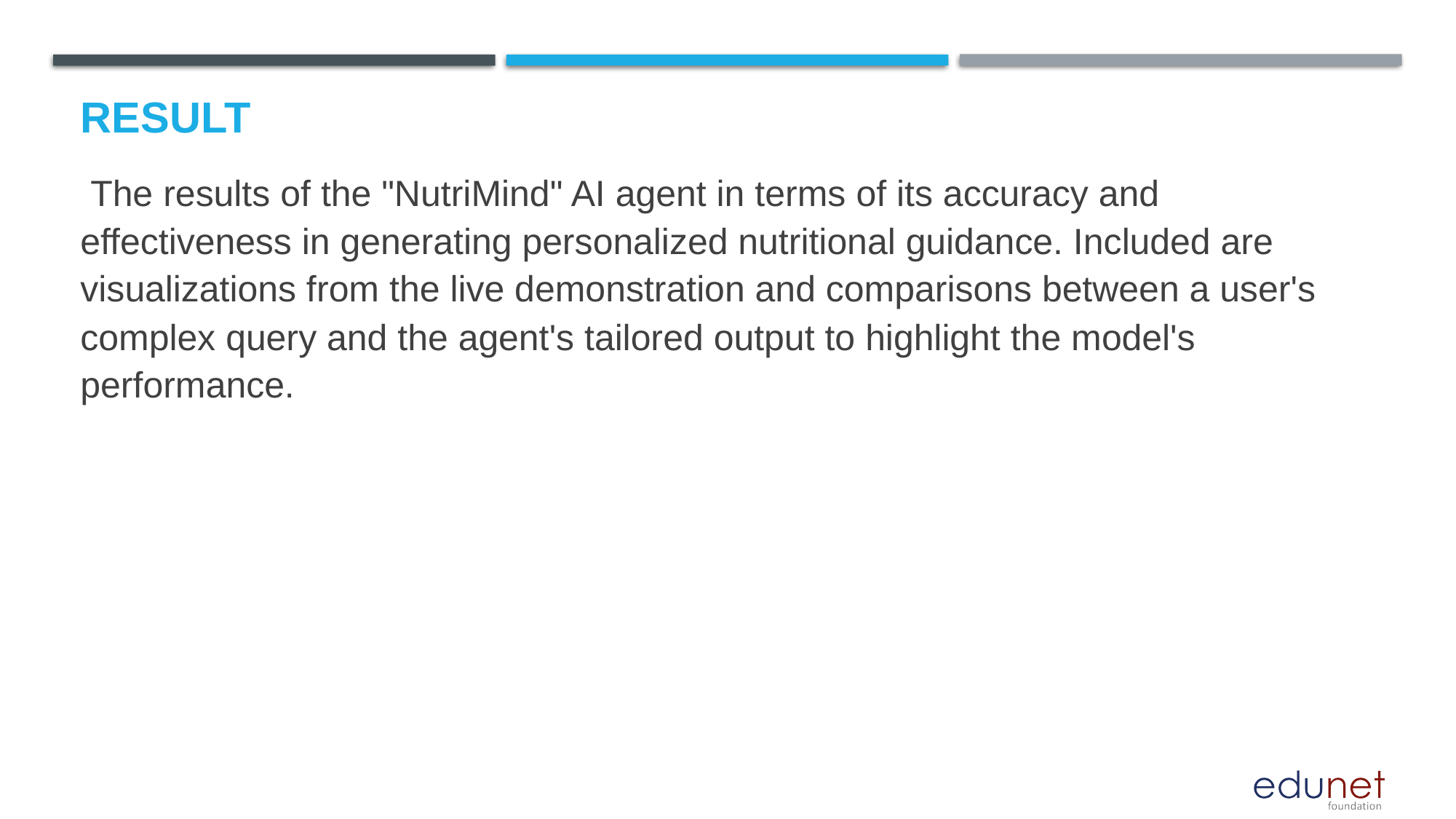

# Result
 The results of the "NutriMind" AI agent in terms of its accuracy and effectiveness in generating personalized nutritional guidance. Included are visualizations from the live demonstration and comparisons between a user's complex query and the agent's tailored output to highlight the model's performance.